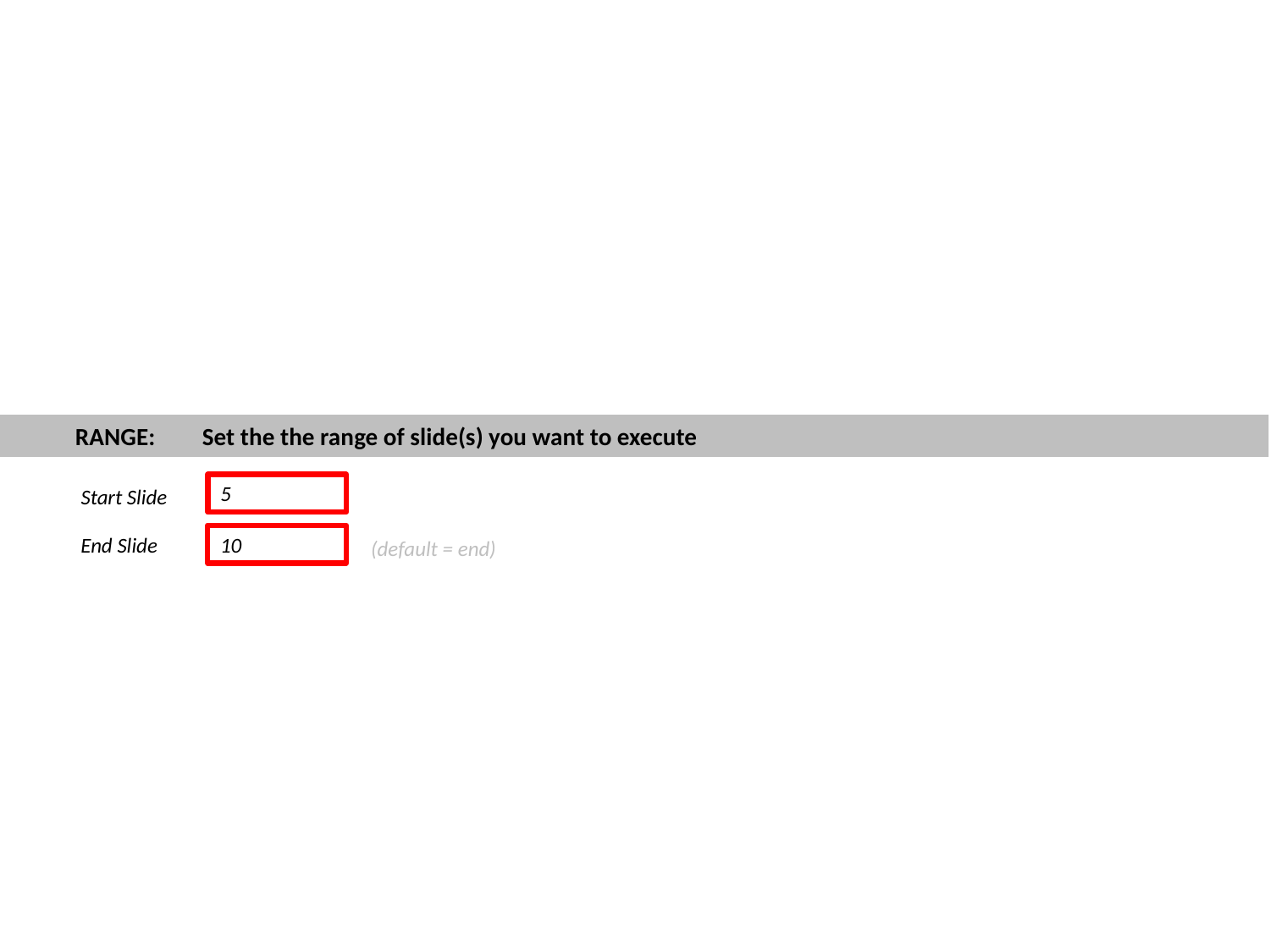

RANGE: 	Set the the range of slide(s) you want to execute
5
Start Slide
10
End Slide
(default = end)